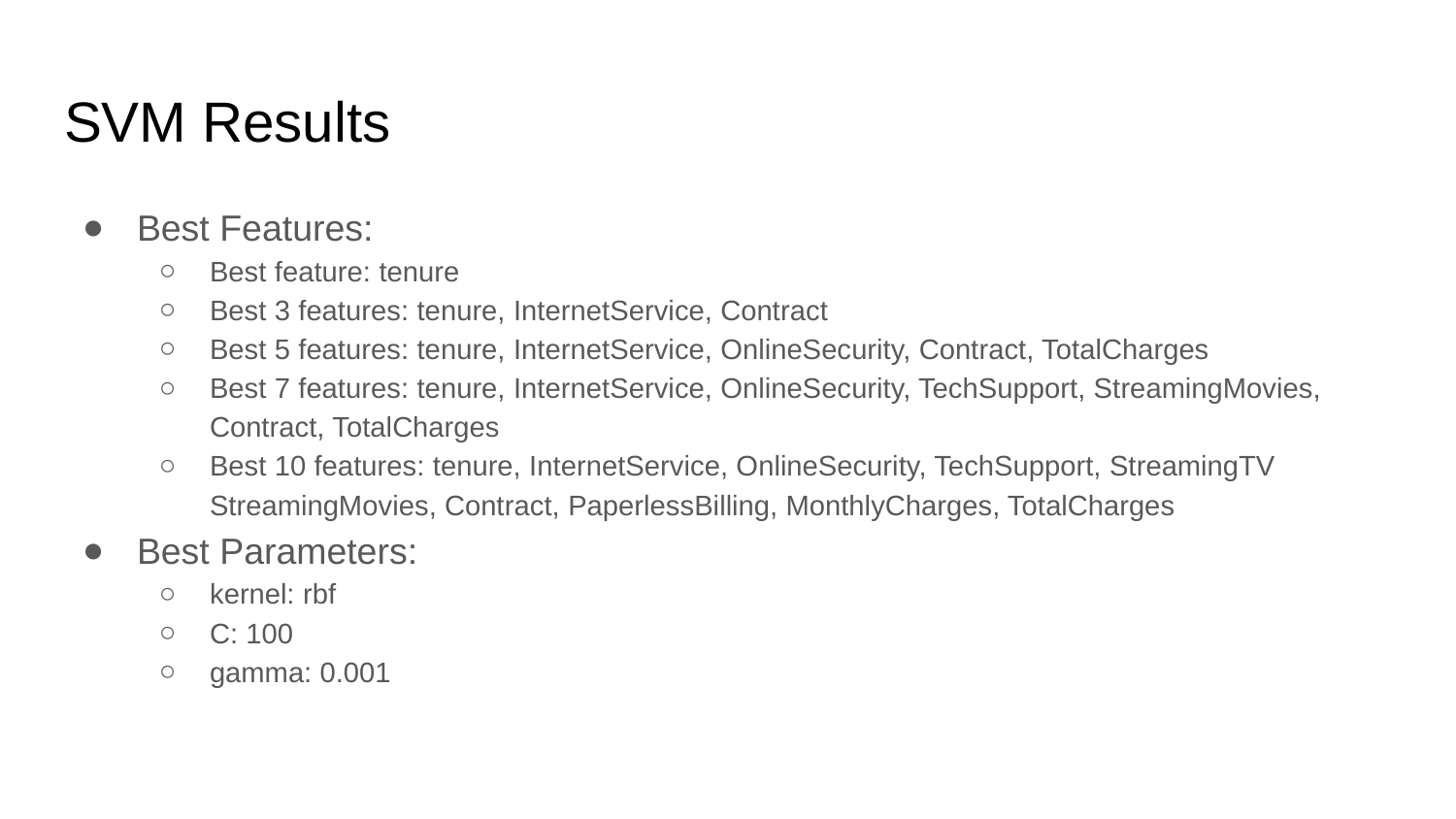

# SVM Results

Best Features:
Best feature: tenure
Best 3 features: tenure, InternetService, Contract
Best 5 features: tenure, InternetService, OnlineSecurity, Contract, TotalCharges
Best 7 features: tenure, InternetService, OnlineSecurity, TechSupport, StreamingMovies, Contract, TotalCharges
Best 10 features: tenure, InternetService, OnlineSecurity, TechSupport, StreamingTV  StreamingMovies, Contract, PaperlessBilling, MonthlyCharges, TotalCharges
Best Parameters:
kernel: rbf
C: 100
gamma: 0.001